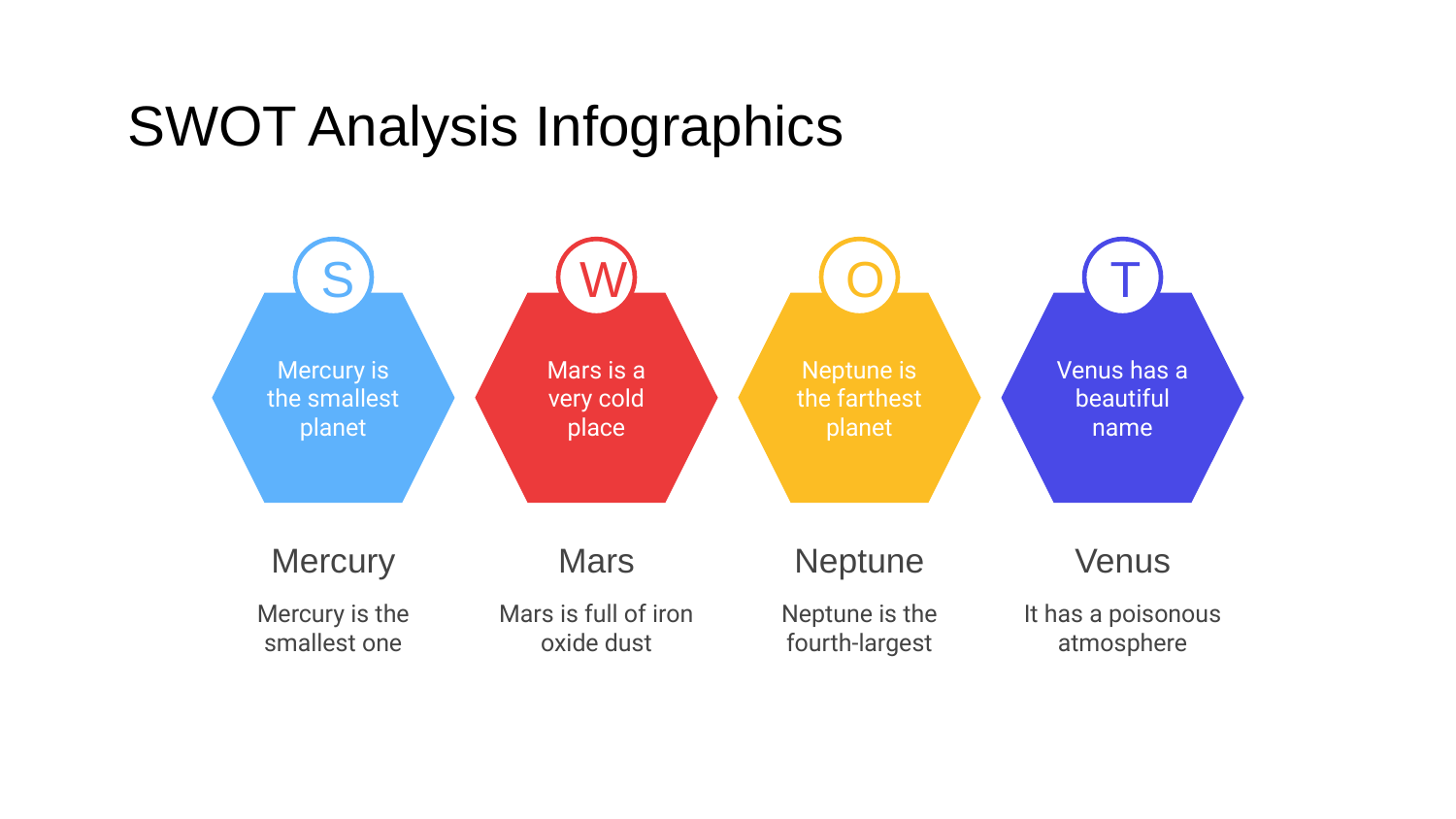

# SWOT Analysis Infographics
S
Mercury is the smallest planet
Mercury
Mercury is the smallest one
W
Mars is a very cold place
Mars
Mars is full of iron oxide dust
O
Neptune is the farthest planet
Neptune
Neptune is the fourth-largest
T
Venus has a beautiful name
Venus
It has a poisonous atmosphere